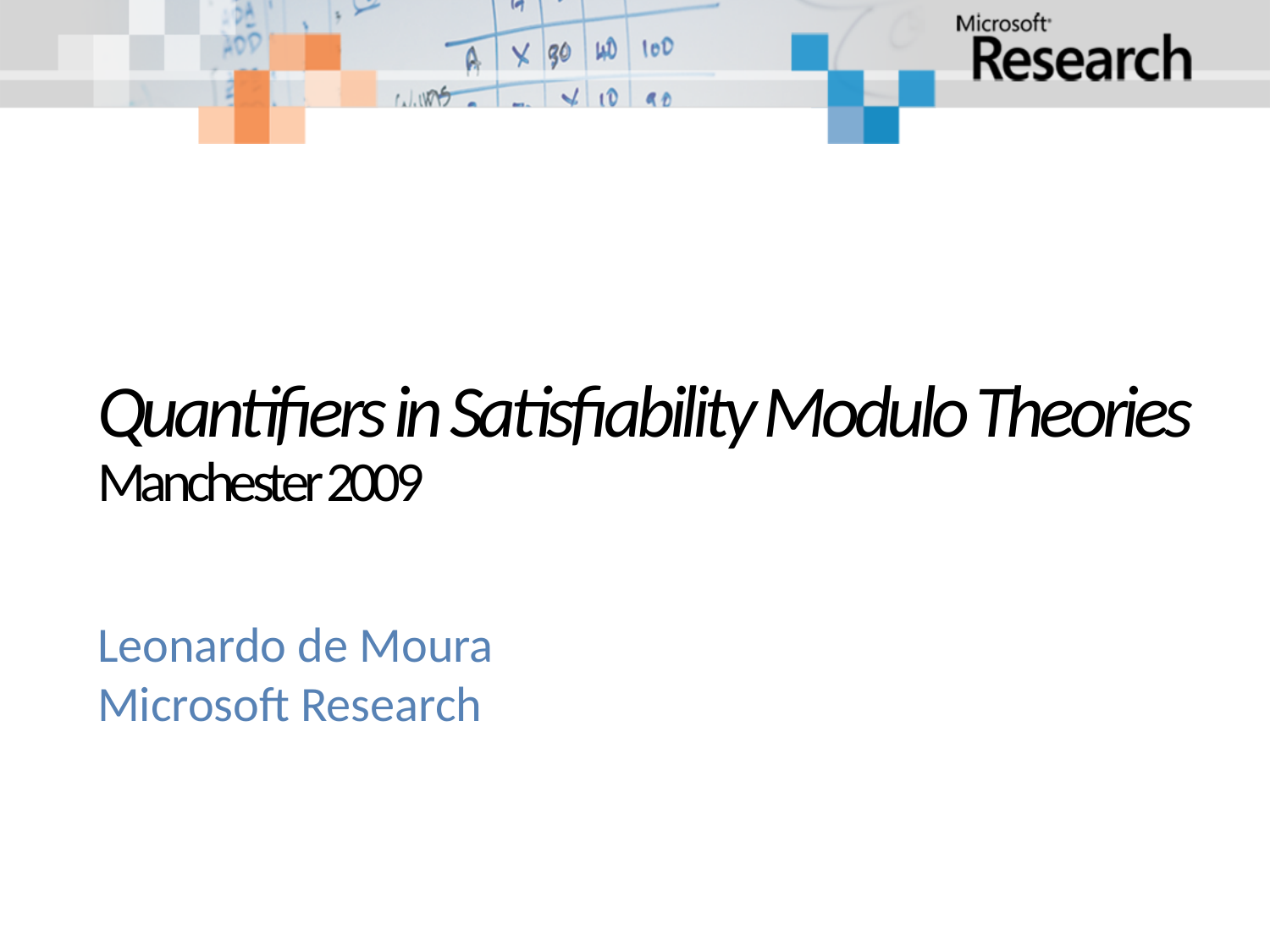

# Quantifiers in Satisfiability Modulo Theories Manchester 2009
Leonardo de Moura
Microsoft Research